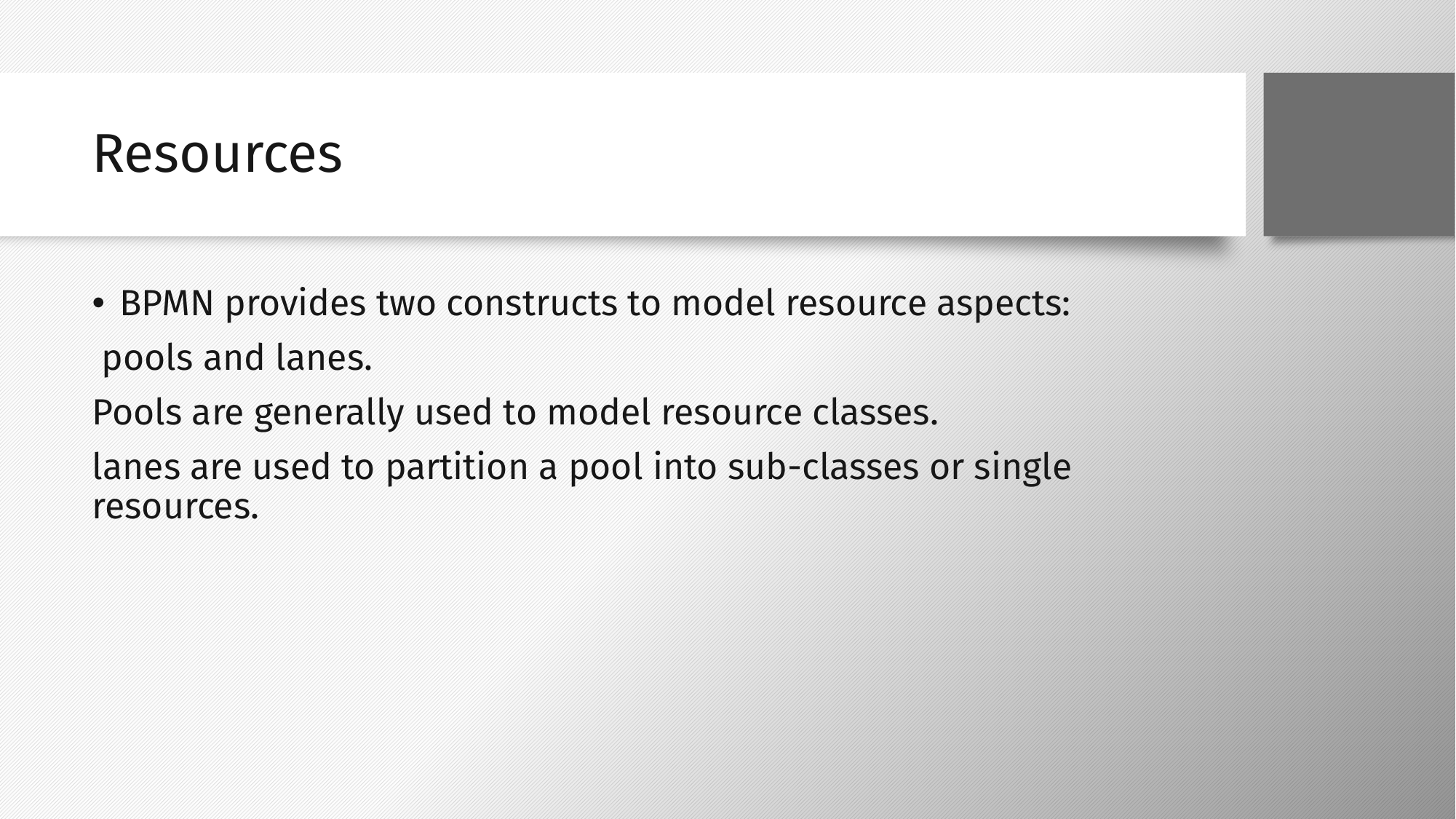

# Resources
BPMN provides two constructs to model resource aspects:
 pools and lanes.
Pools are generally used to model resource classes.
lanes are used to partition a pool into sub-classes or single resources.